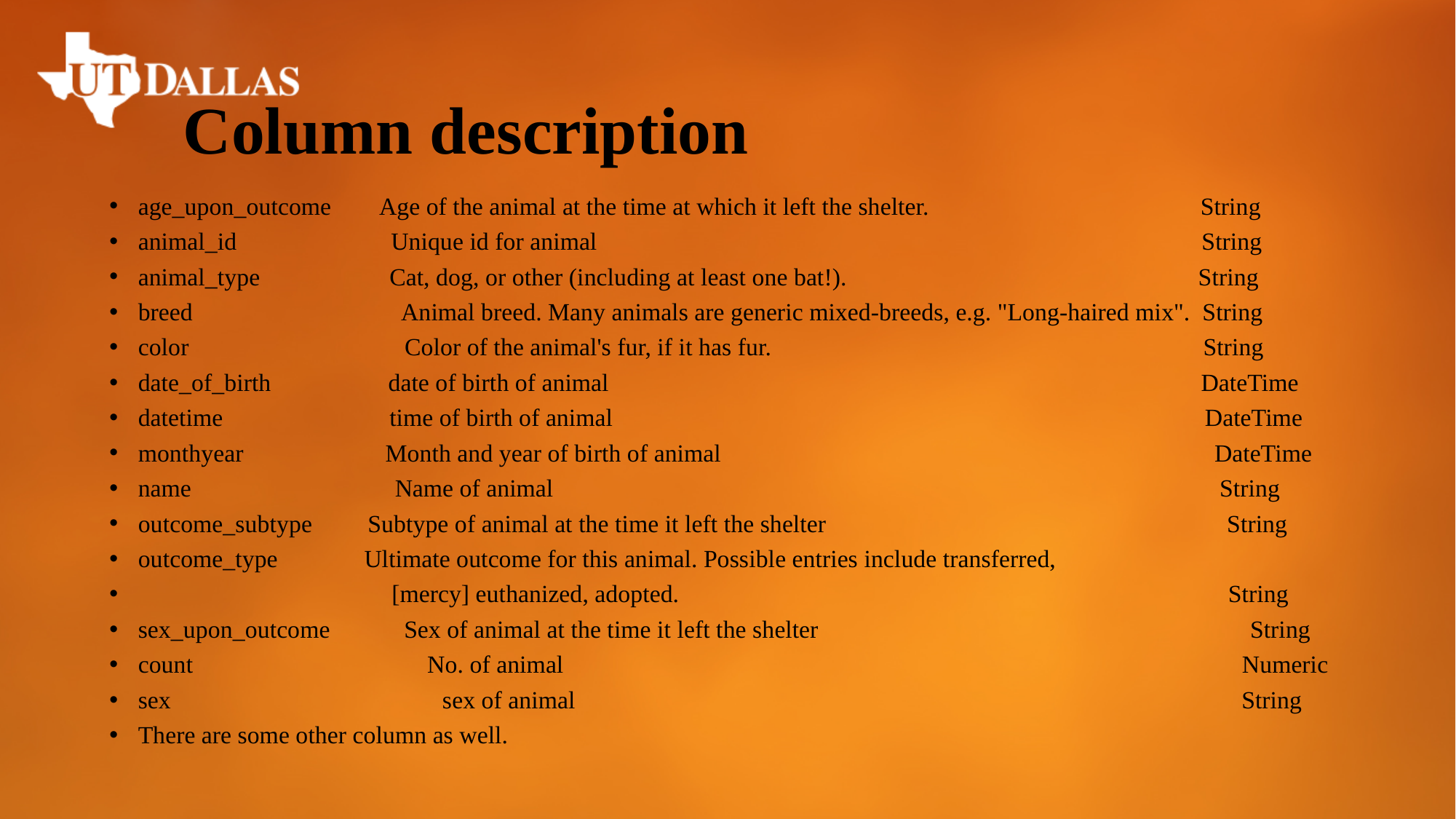

# Column description
age_upon_outcome        Age of the animal at the time at which it left the shelter.                                            String
animal_id                         Unique id for animal                                                                                                  String
animal_type                     Cat, dog, or other (including at least one bat!).                                                         String
breed                                  Animal breed. Many animals are generic mixed-breeds, e.g. "Long-haired mix".  String
color                                   Color of the animal's fur, if it has fur.                                                                      String
date_of_birth                   date of birth of animal                                                                                                DateTime
datetime                           time of birth of animal                                                                                                DateTime
monthyear                       Month and year of birth of animal                                                                                DateTime
name                                 Name of animal                                                                                                            String
outcome_subtype         Subtype of animal at the time it left the shelter                                                                 String
outcome_type              Ultimate outcome for this animal. Possible entries include transferred,
                                         [mercy] euthanized, adopted.                                                                                         String
sex_upon_outcome            Sex of animal at the time it left the shelter                                                                      String
count                                      No. of animal                                                                                                              Numeric
sex                                            sex of animal                                                                                                            String
There are some other column as well.